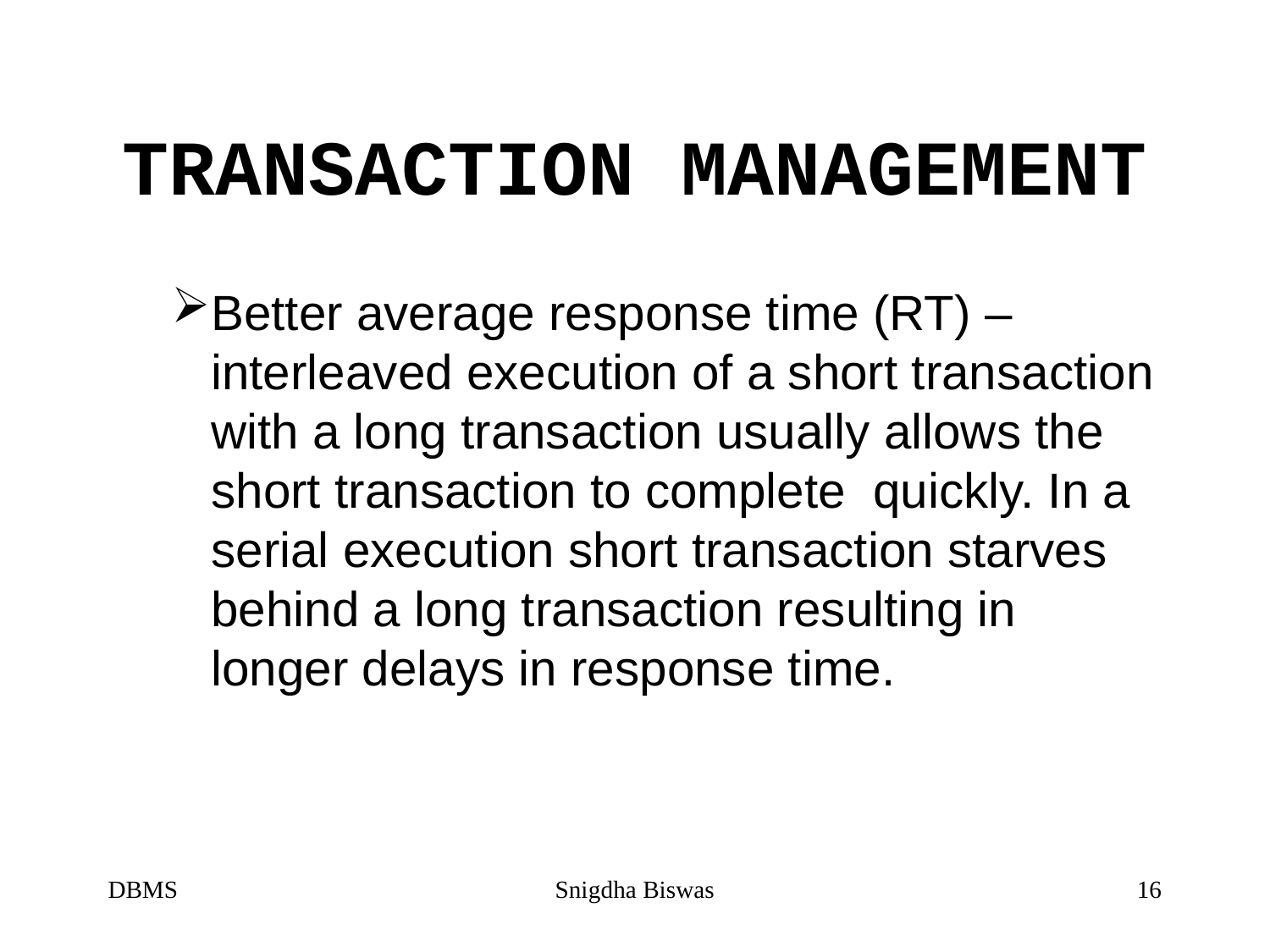

# TRANSACTION MANAGEMENT
Better average response time (RT) – interleaved execution of a short transaction with a long transaction usually allows the short transaction to complete  quickly. In a serial execution short transaction starves behind a long transaction resulting in longer delays in response time.
DBMS
Snigdha Biswas
16